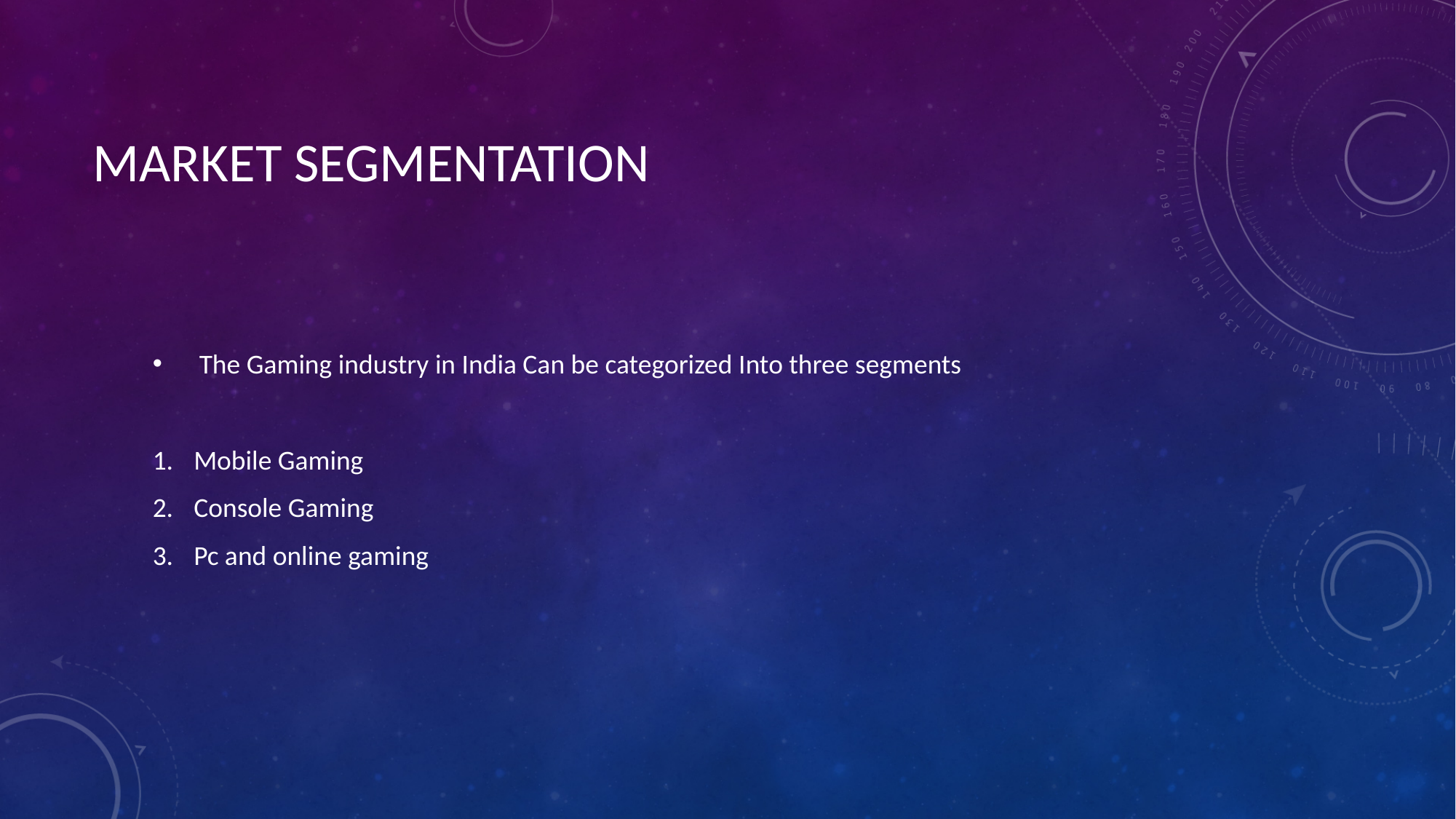

# Market segmentation
  The Gaming industry in India Can be categorized Into three segments

Mobile Gaming
Console Gaming
Pc and online gaming